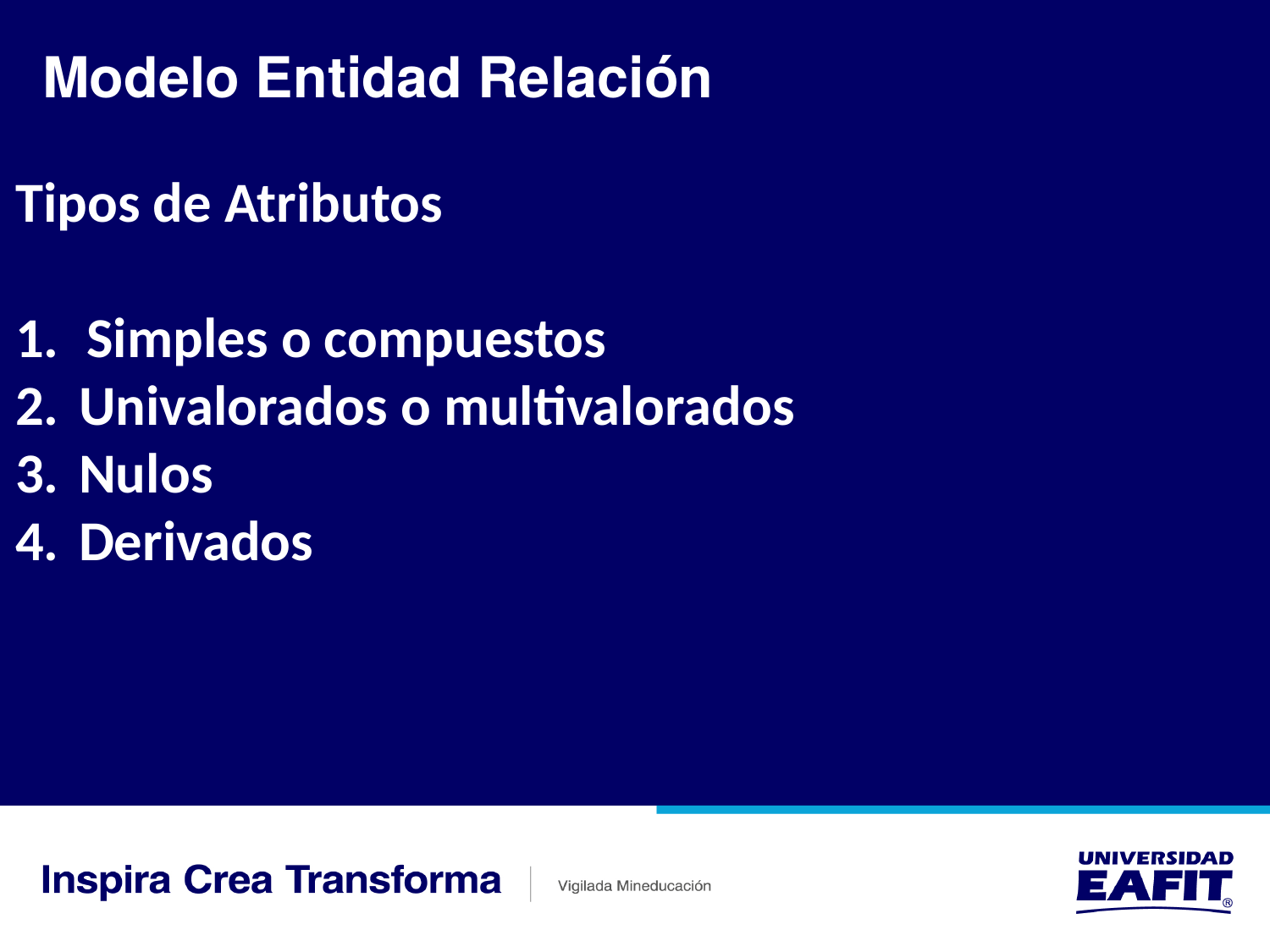

Modelo Entidad Relación
Tipos de Atributos

Simples o compuestos
Univalorados o multivalorados
Nulos
Derivados